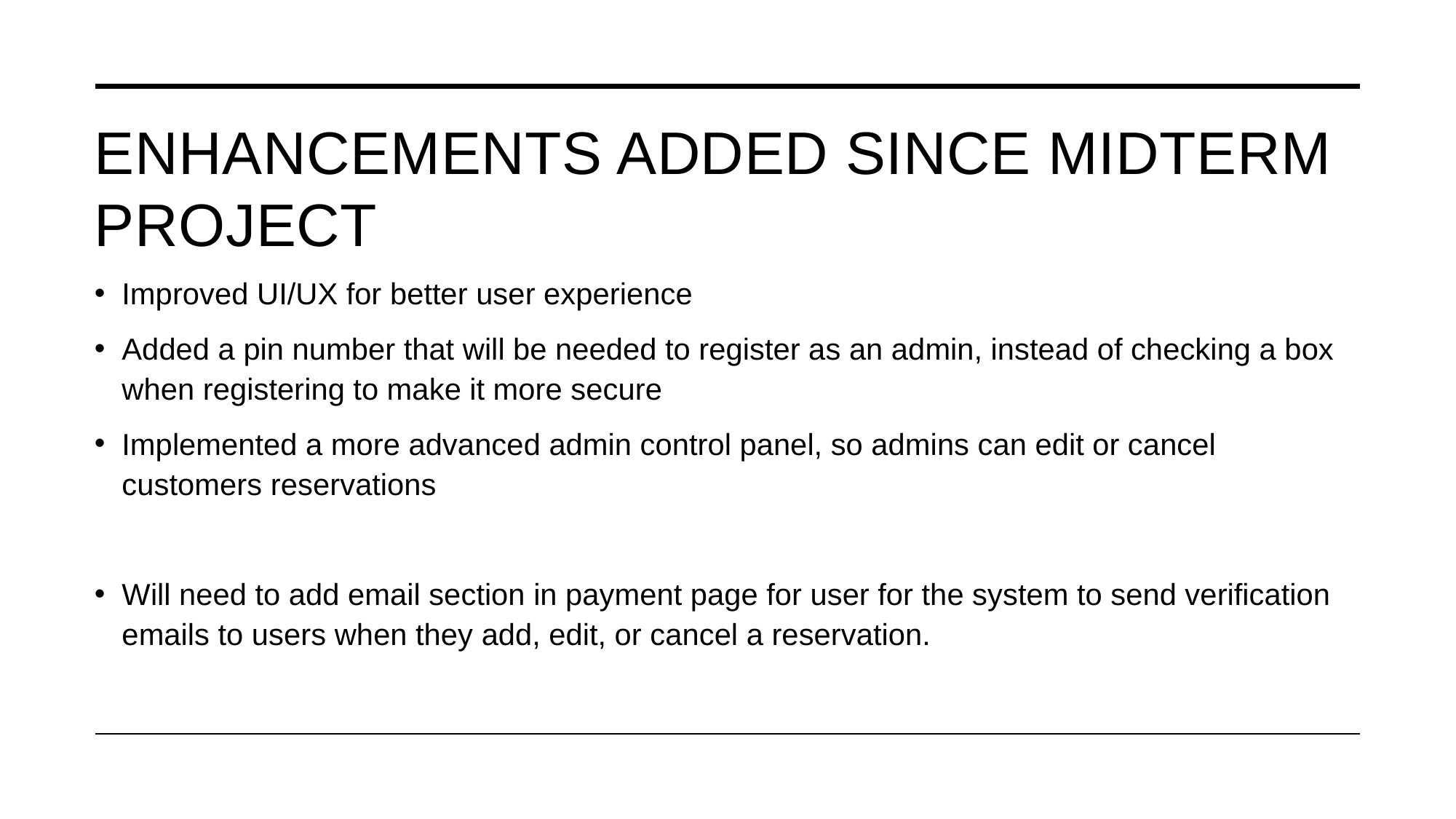

# Enhancements added since Midterm project
Improved UI/UX for better user experience
Added a pin number that will be needed to register as an admin, instead of checking a box when registering to make it more secure
Implemented a more advanced admin control panel, so admins can edit or cancel customers reservations

Will need to add email section in payment page for user for the system to send verification emails to users when they add, edit, or cancel a reservation.